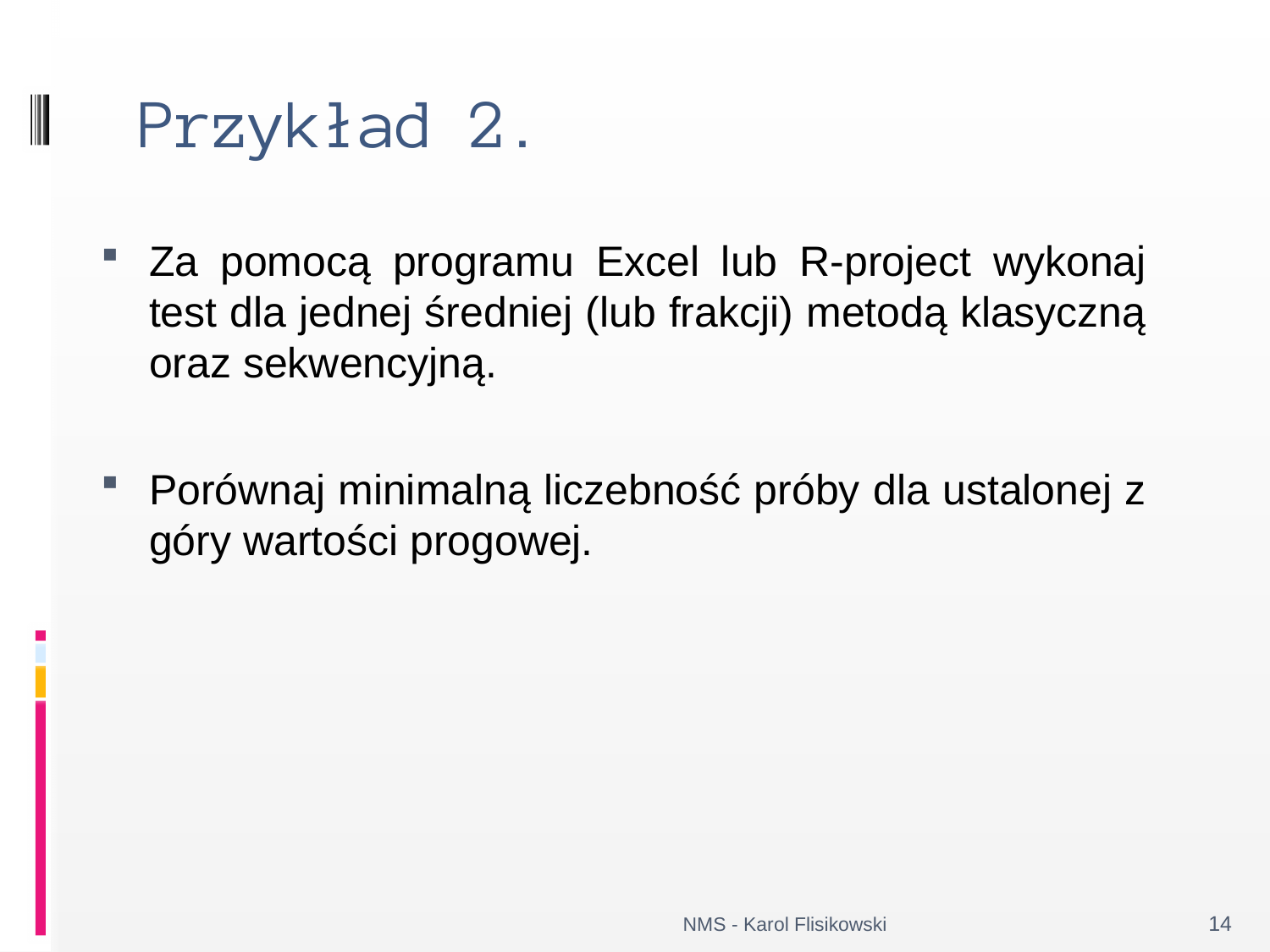

# Przykład 2.
Za pomocą programu Excel lub R-project wykonaj test dla jednej średniej (lub frakcji) metodą klasyczną oraz sekwencyjną.

Porównaj minimalną liczebność próby dla ustalonej z góry wartości progowej.
NMS - Karol Flisikowski
14